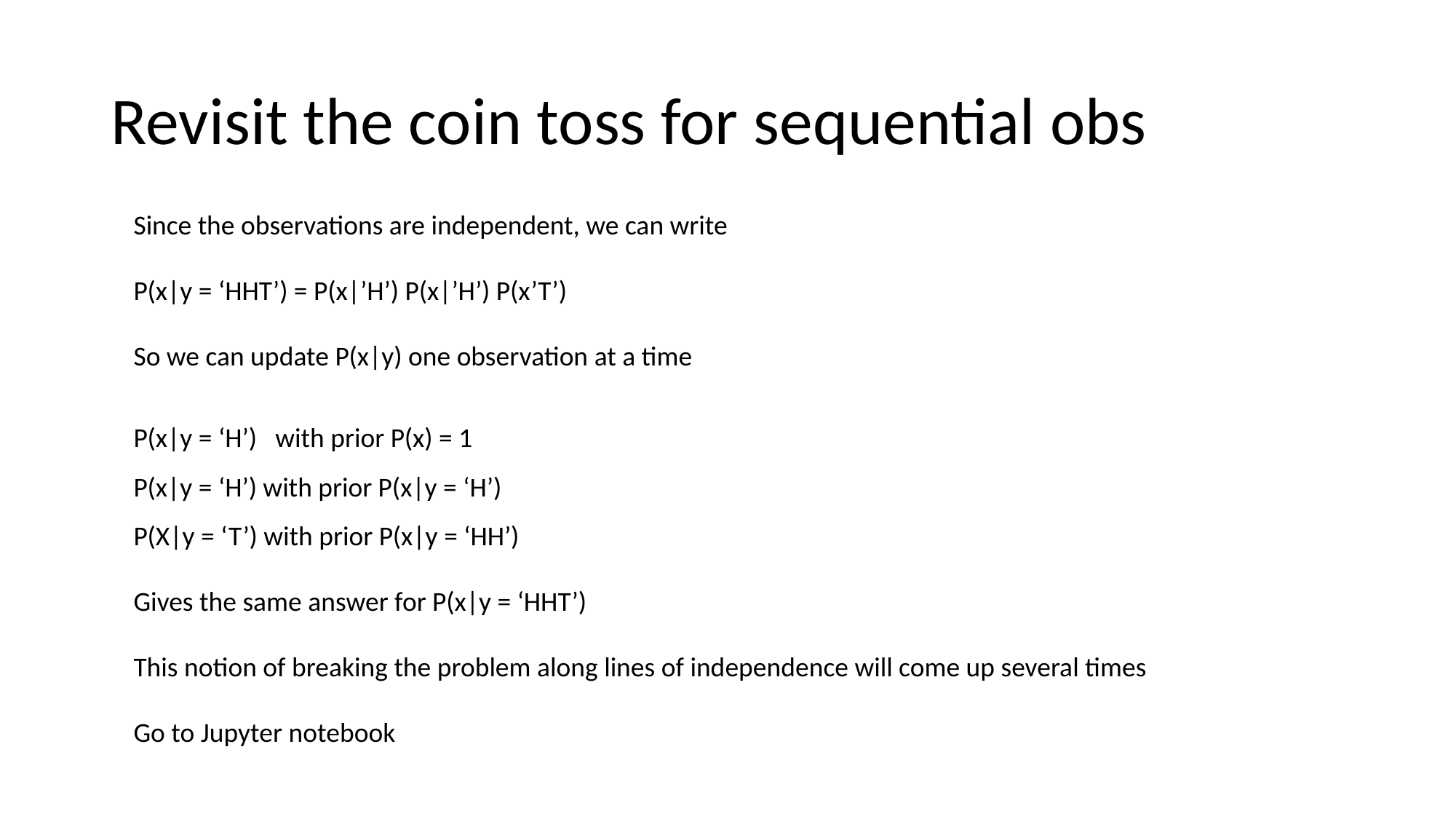

# Revisit the coin toss for sequential obs
Since the observations are independent, we can write

P(x|y = ‘HHT’) = P(x|’H’) P(x|’H’) P(x’T’)

So we can update P(x|y) one observation at a time

P(x|y = ‘H’)   with prior P(x) = 1
P(x|y = ‘H’) with prior P(x|y = ‘H’)
P(X|y = ‘T’) with prior P(x|y = ‘HH’)

Gives the same answer for P(x|y = ‘HHT’)

This notion of breaking the problem along lines of independence will come up several times

Go to Jupyter notebook